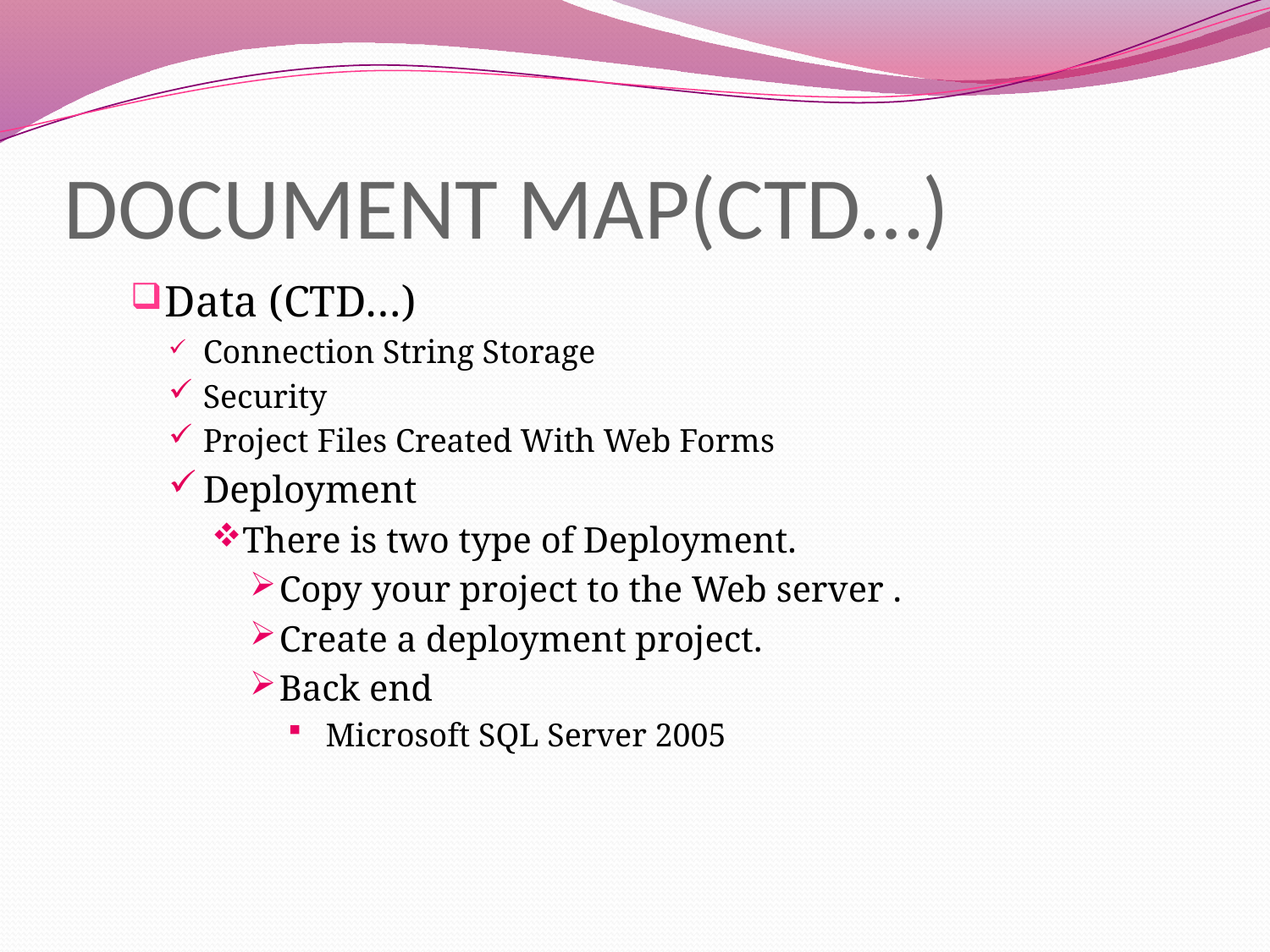

# DOCUMENT MAP(CTD…)
Data (CTD…)
Connection String Storage
Security
Project Files Created With Web Forms
Deployment
There is two type of Deployment.
Copy your project to the Web server .
Create a deployment project.
Back end
 Microsoft SQL Server 2005